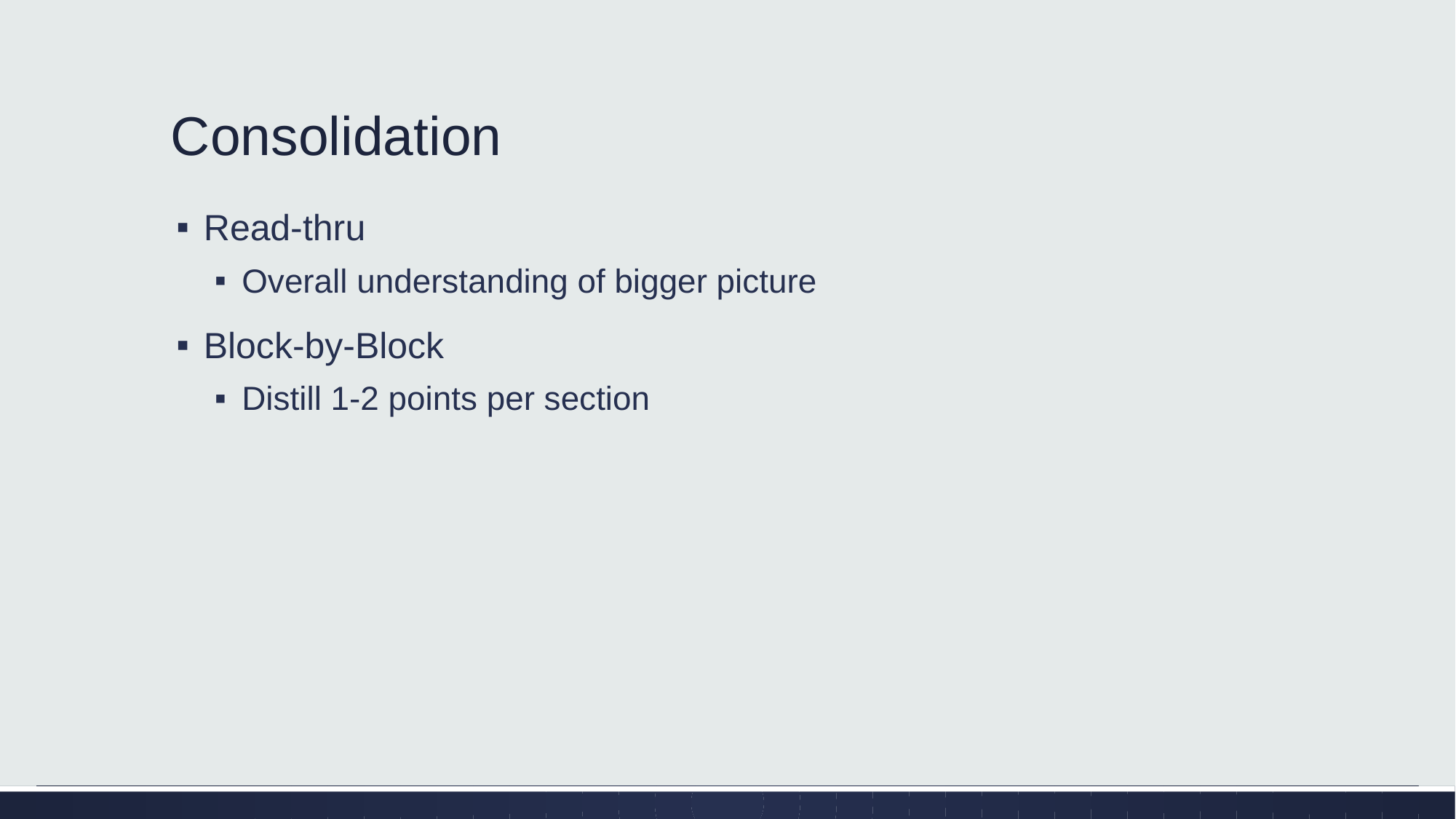

Consolidation
Read-thru
Overall understanding of bigger picture
Block-by-Block
Distill 1-2 points per section